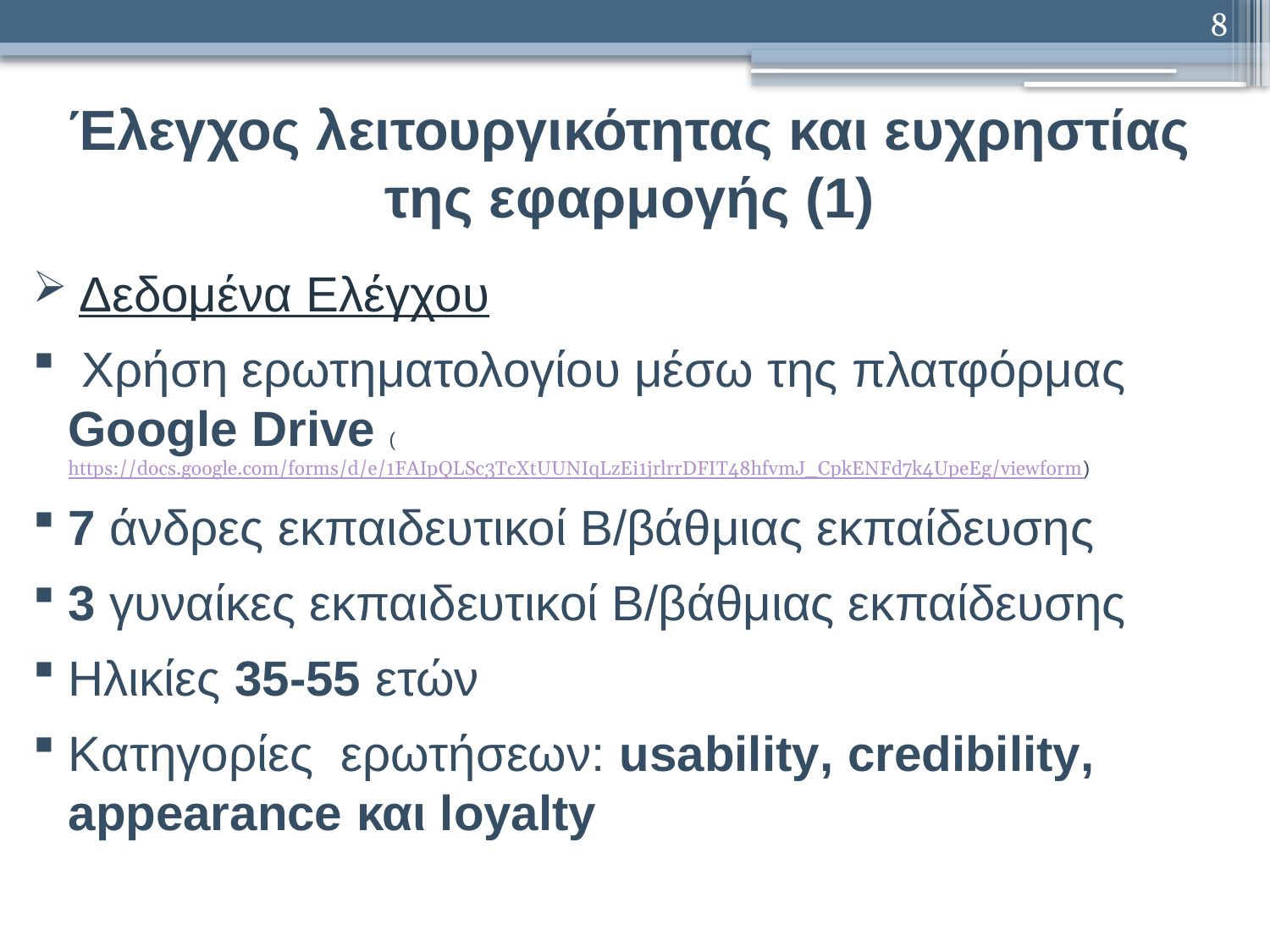

8
# Έλεγχος λειτουργικότητας και ευχρηστίας της εφαρμογής (1)
 Δεδομένα Ελέγχου
 Χρήση ερωτηματολογίου μέσω της πλατφόρμας  Google Drive (https://docs.google.com/forms/d/e/1FAIpQLSc3TcXtUUNIqLzEi1jrlrrDFIT48hfvmJ_CpkENFd7k4UpeEg/viewform)
7 άνδρες εκπαιδευτικοί Β/βάθμιας εκπαίδευσης
3 γυναίκες εκπαιδευτικοί Β/βάθμιας εκπαίδευσης
Ηλικίες 35-55 ετών
Kατηγορίες  ερωτήσεων: usability, credibility, appearance και loyalty